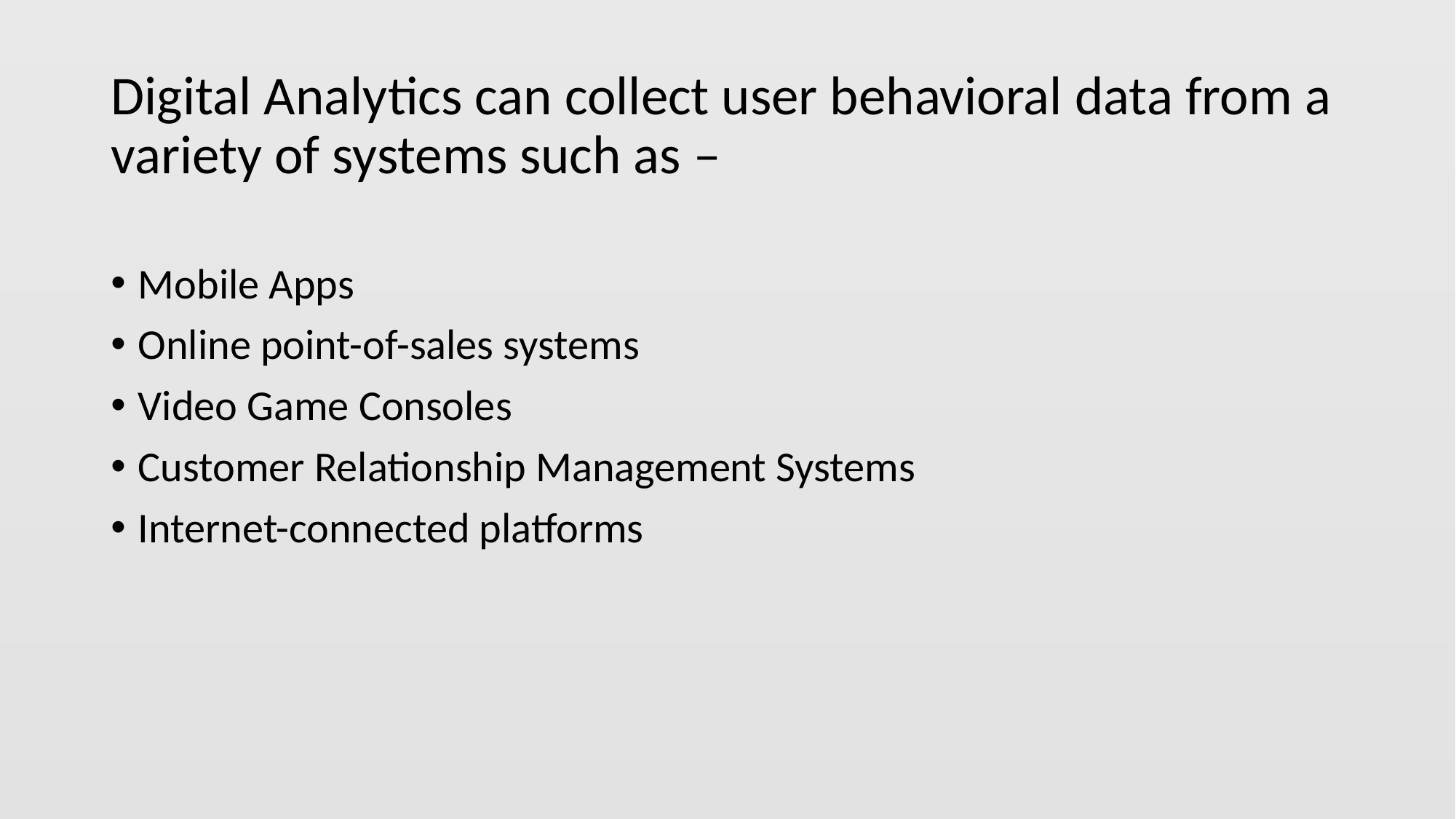

Digital Analytics can collect user behavioral data from a variety of systems such as –

Mobile Apps
Online point-of-sales systems
Video Game Consoles
Customer Relationship Management Systems
Internet-connected platforms